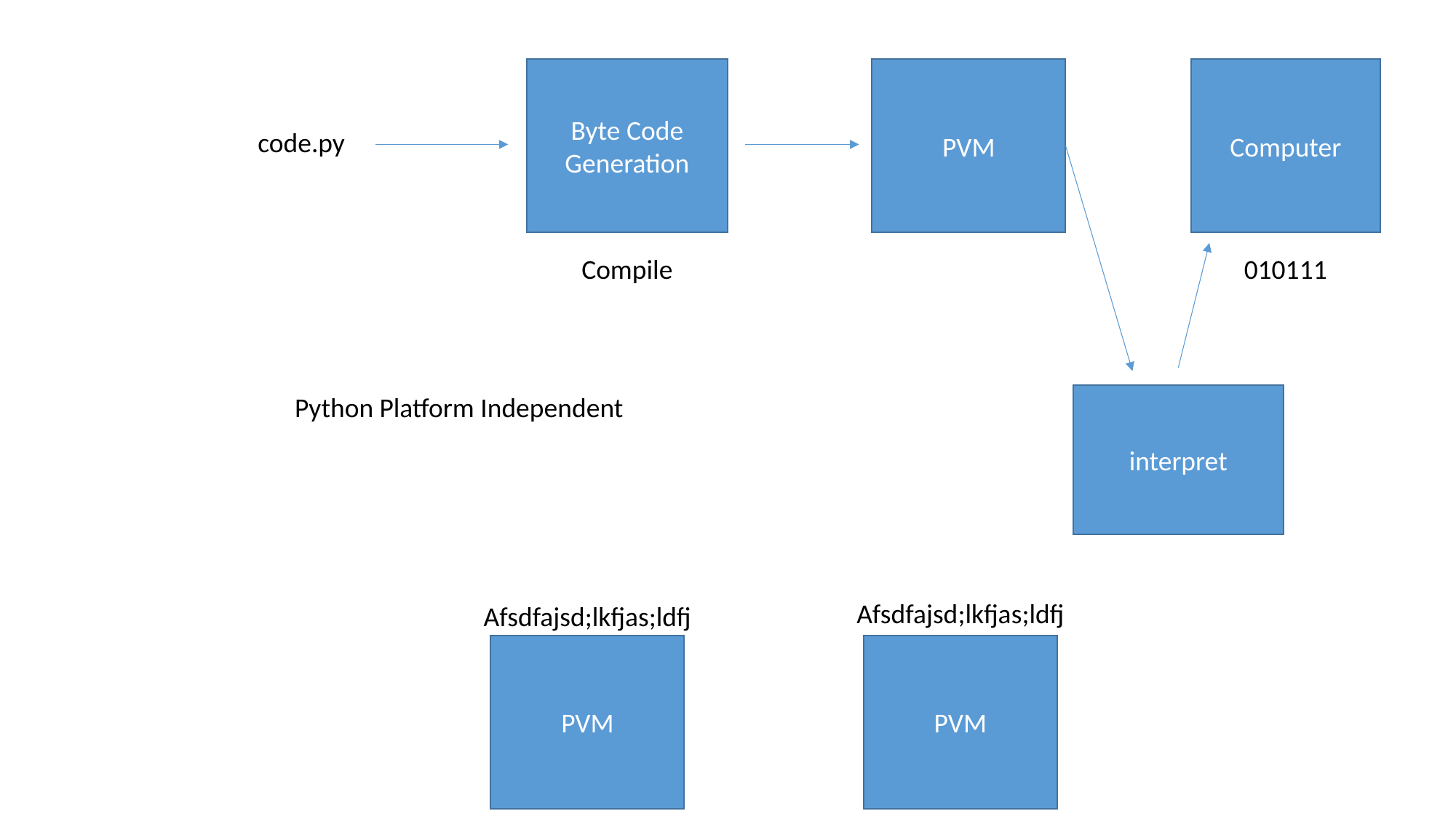

Byte Code Generation
PVM
Computer
code.py
Compile
010111
Python Platform Independent
interpret
Afsdfajsd;lkfjas;ldfj
Afsdfajsd;lkfjas;ldfj
PVM
PVM